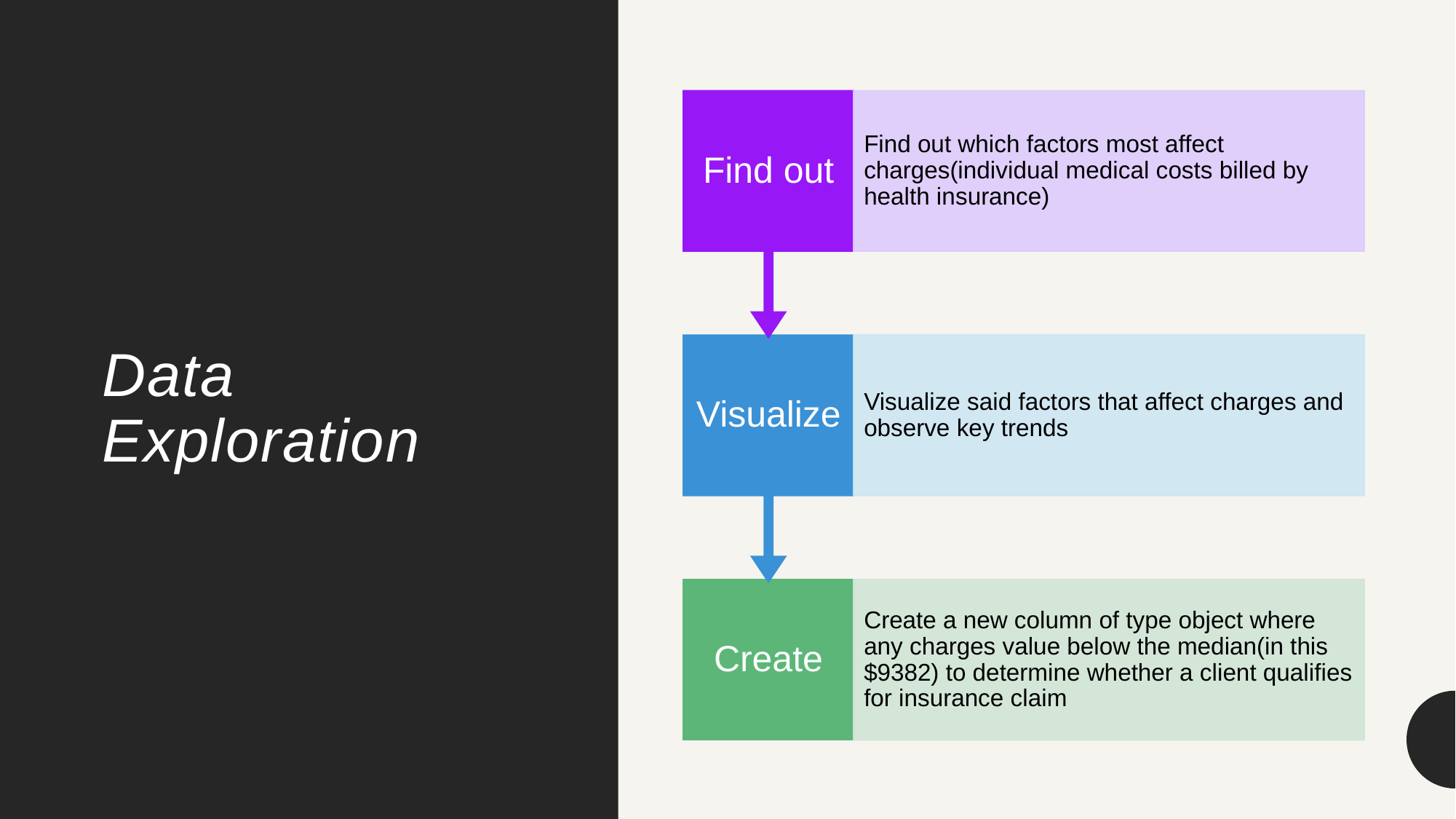

Create
Create a new column of type object where any charges value below the median(in this $9382) to determine whether a client qualifies for insurance claim
Visualize
Visualize said factors that affect charges and observe key trends
Find out
Find out which factors most affect charges(individual medical costs billed by health insurance)
# Data Exploration